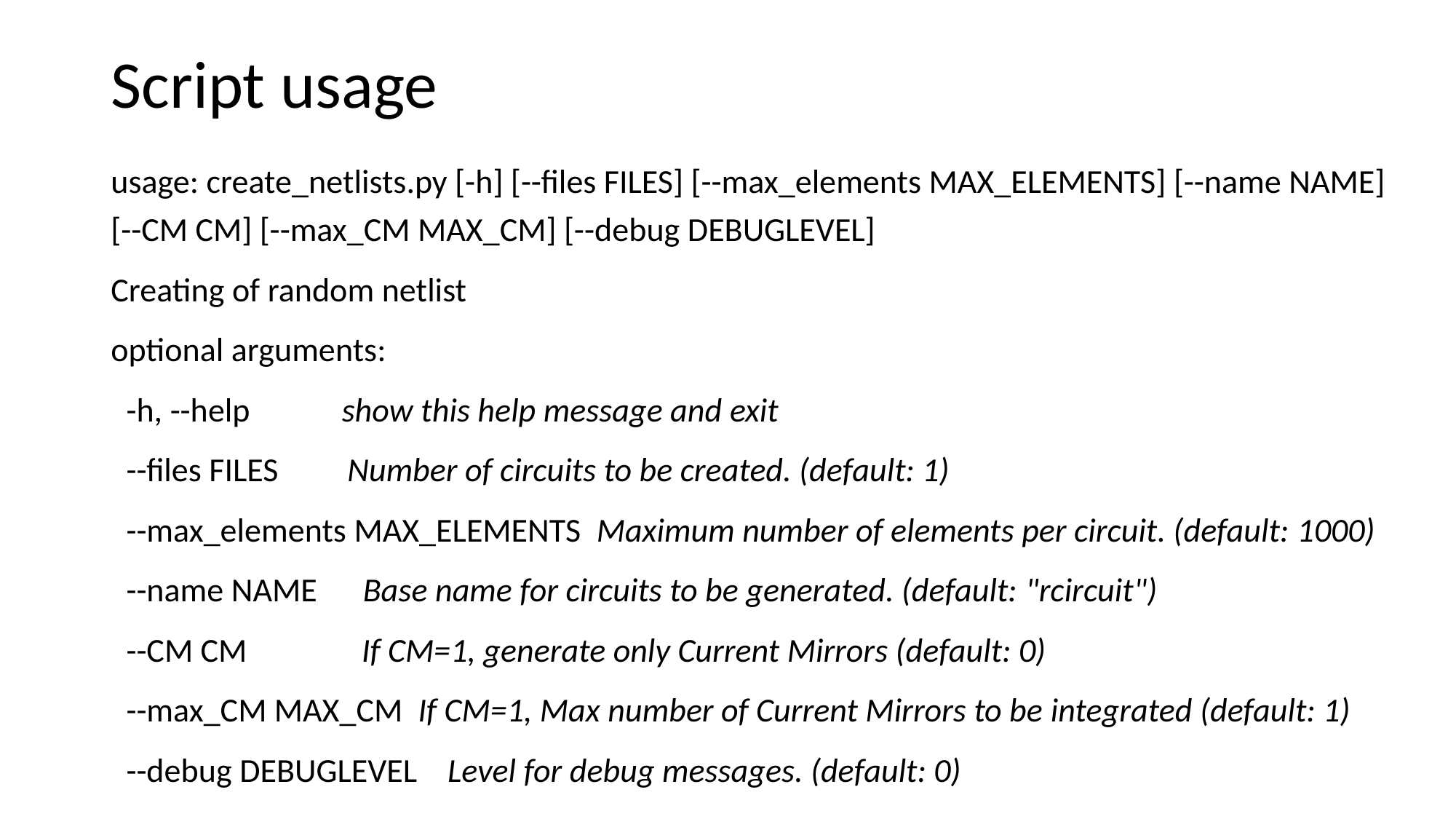

# Script usage
usage: create_netlists.py [-h] [--files FILES] [--max_elements MAX_ELEMENTS] [--name NAME] [--CM CM] [--max_CM MAX_CM] [--debug DEBUGLEVEL]
Creating of random netlist
optional arguments:
  -h, --help            show this help message and exit
  --files FILES         Number of circuits to be created. (default: 1)
  --max_elements MAX_ELEMENTS  Maximum number of elements per circuit. (default: 1000)
  --name NAME      Base name for circuits to be generated. (default: "rcircuit")
  --CM CM               If CM=1, generate only Current Mirrors (default: 0)
  --max_CM MAX_CM  If CM=1, Max number of Current Mirrors to be integrated (default: 1)
  --debug DEBUGLEVEL    Level for debug messages. (default: 0)